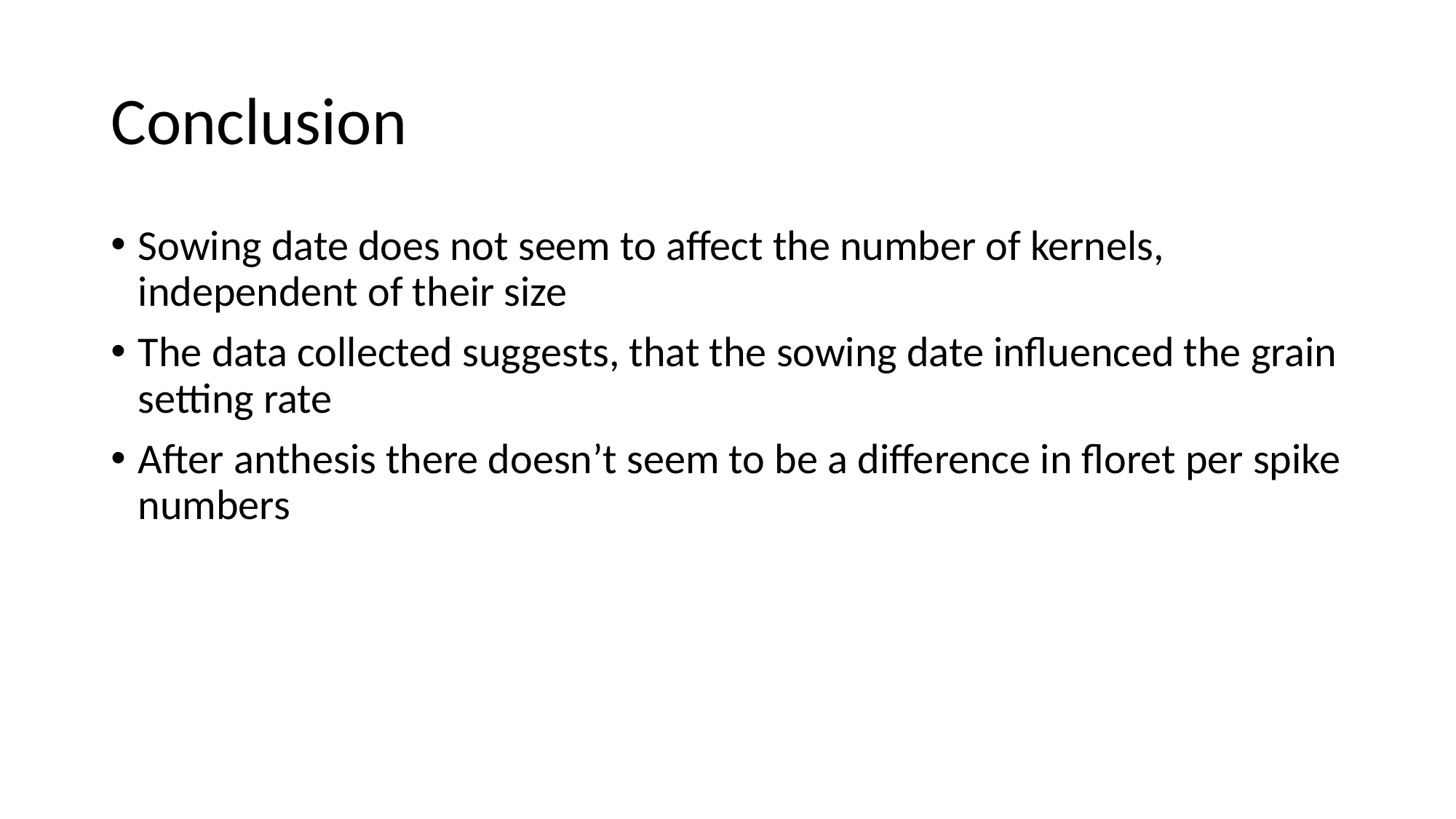

# Conclusion
Sowing date does not seem to affect the number of kernels, independent of their size
The data collected suggests, that the sowing date influenced the grain setting rate
After anthesis there doesn’t seem to be a difference in floret per spike numbers